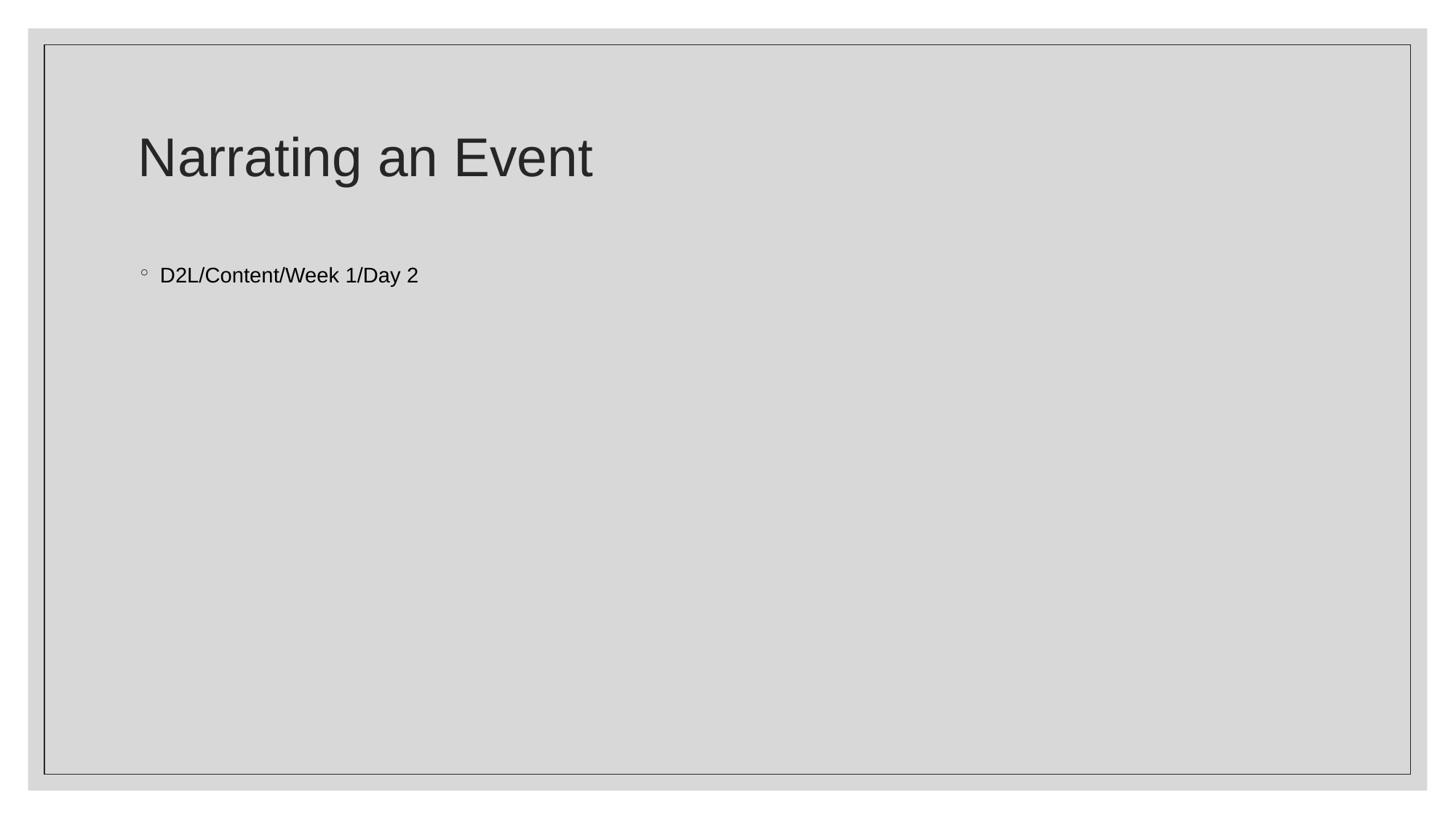

# Narrating an Event
D2L/Content/Week 1/Day 2